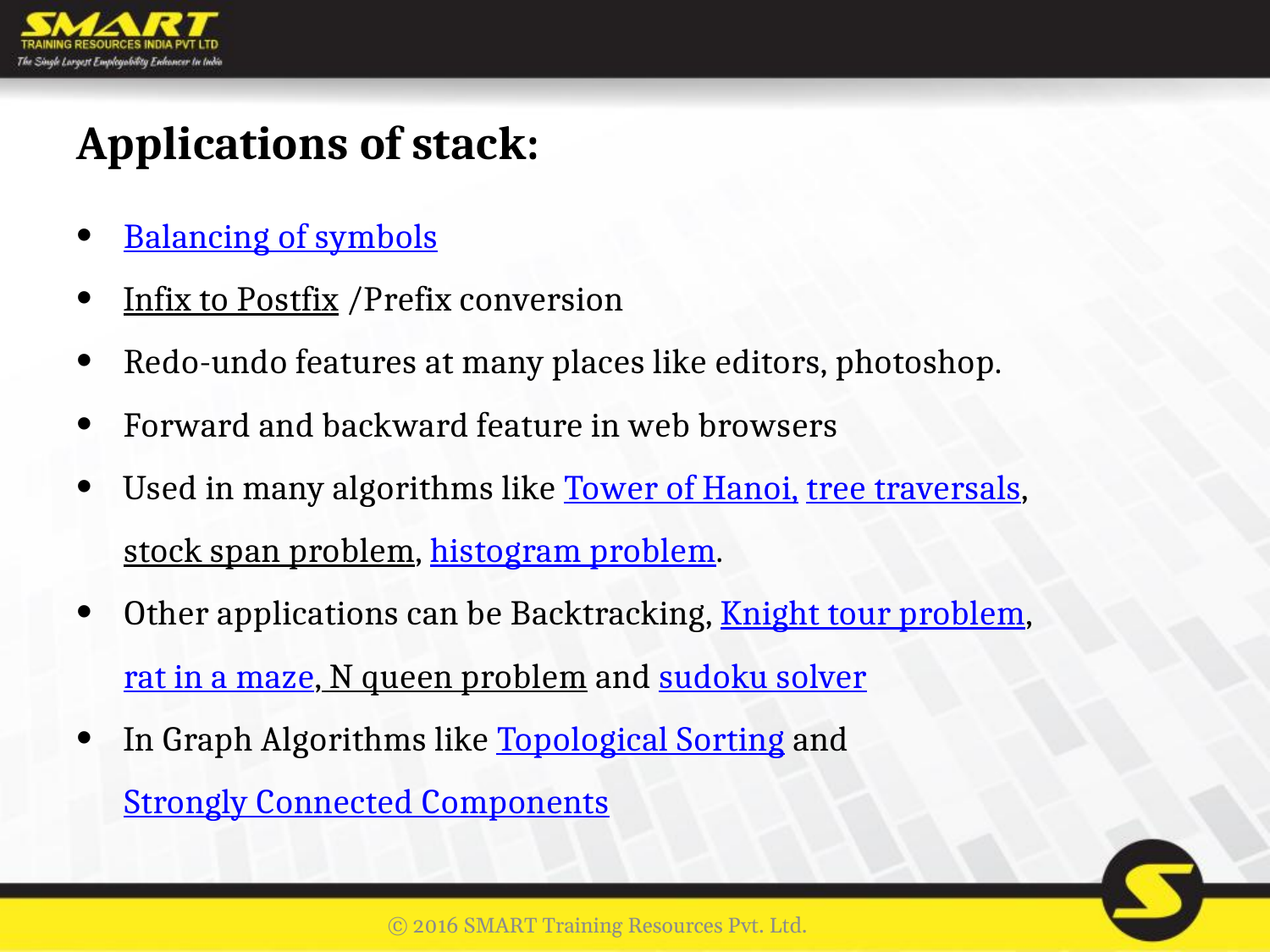

# Applications of stack:
Balancing of symbols
Infix to Postfix /Prefix conversion
Redo-undo features at many places like editors, photoshop.
Forward and backward feature in web browsers
Used in many algorithms like Tower of Hanoi, tree traversals, stock span problem, histogram problem.
Other applications can be Backtracking, Knight tour problem, rat in a maze, N queen problem and sudoku solver
In Graph Algorithms like Topological Sorting and Strongly Connected Components

© 2016 SMART Training Resources Pvt. Ltd.